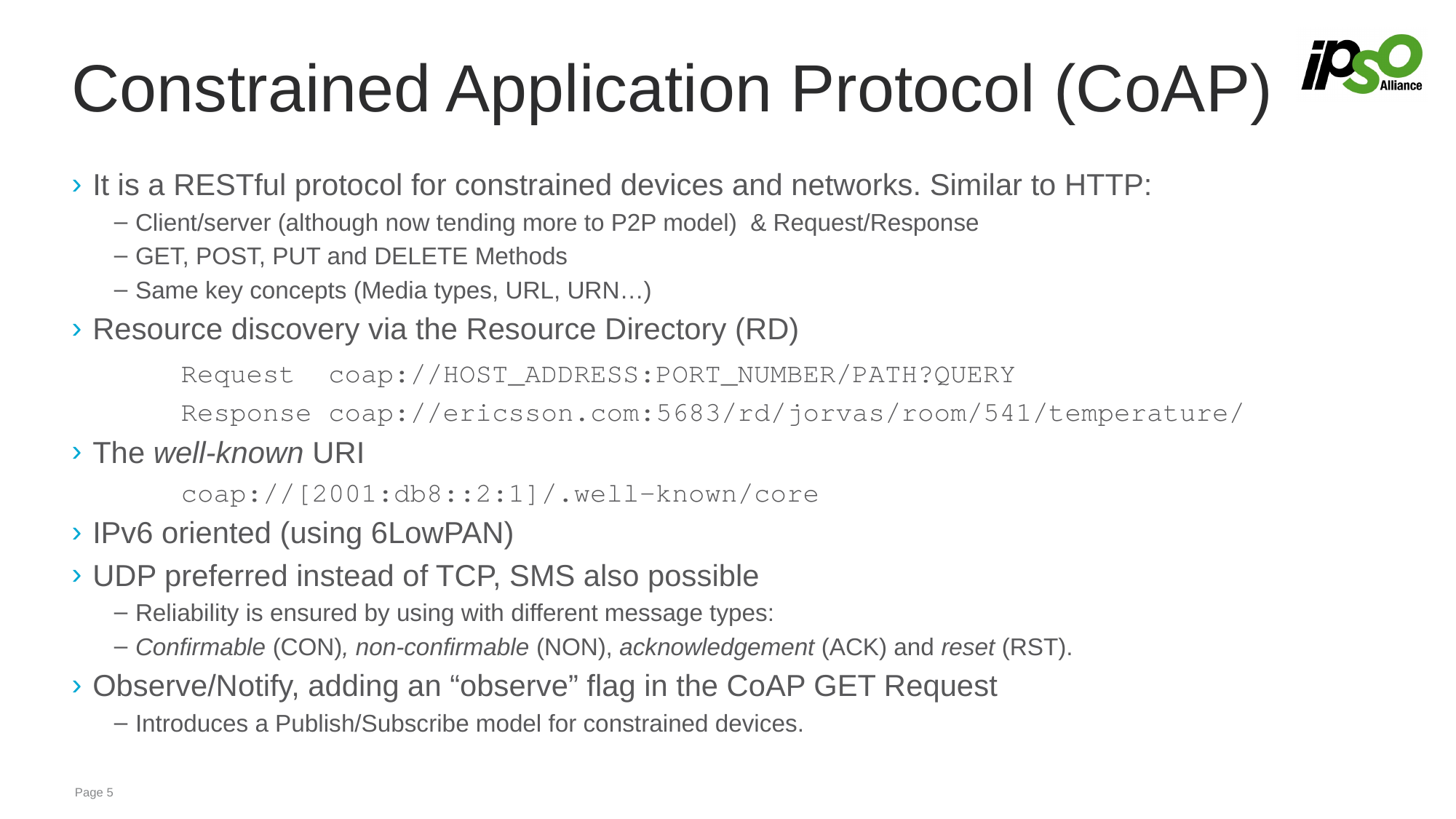

# Constrained Application Protocol (CoAP)
It is a RESTful protocol for constrained devices and networks. Similar to HTTP:
Client/server (although now tending more to P2P model)  & Request/Response
GET, POST, PUT and DELETE Methods
Same key concepts (Media types, URL, URN…)
Resource discovery via the Resource Directory (RD)
	Request  coap://HOST_ADDRESS:PORT_NUMBER/PATH?QUERY
 	Response coap://ericsson.com:5683/rd/jorvas/room/541/temperature/
The well-known URI
	coap://[2001:db8::2:1]/.well-known/core
IPv6 oriented (using 6LowPAN)
UDP preferred instead of TCP, SMS also possible
Reliability is ensured by using with different message types:
Confirmable (CON), non-confirmable (NON), acknowledgement (ACK) and reset (RST).
Observe/Notify, adding an “observe” flag in the CoAP GET Request
Introduces a Publish/Subscribe model for constrained devices.